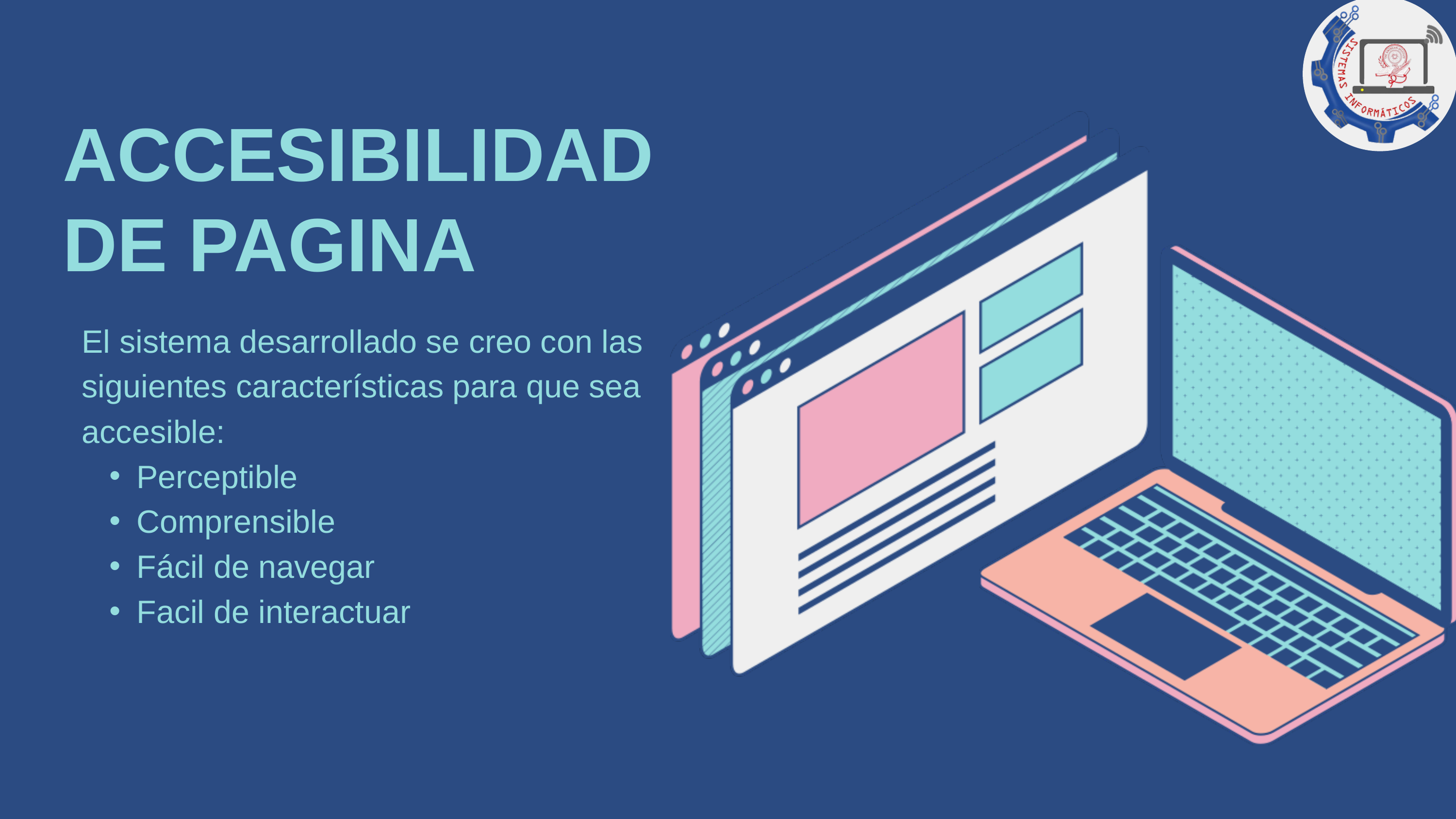

ACCESIBILIDAD DE PAGINA

El sistema desarrollado se creo con las siguientes características para que sea
accesible:
Perceptible
Comprensible
Fácil de navegar
Facil de interactuar